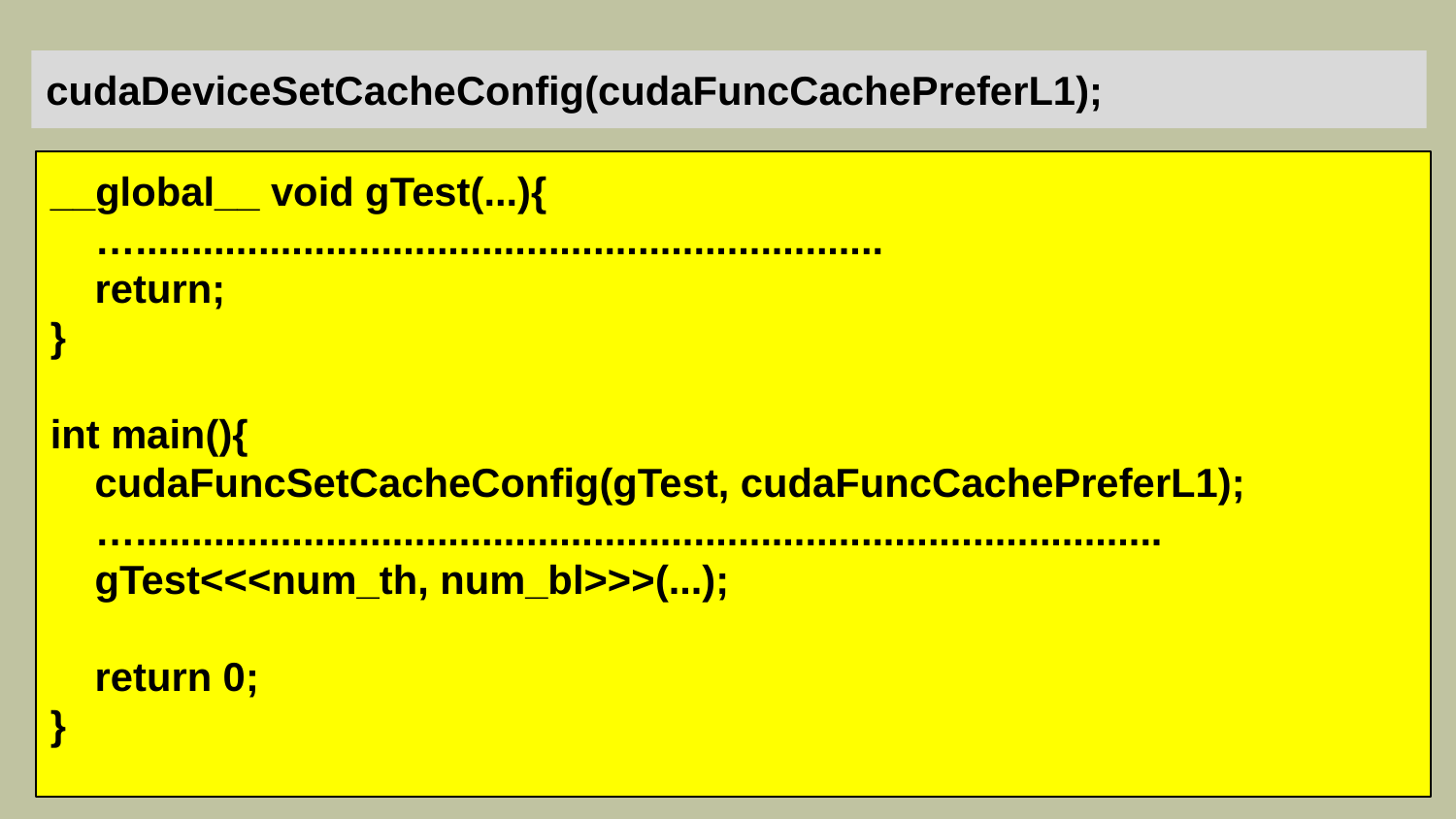

cudaDeviceSetCacheConfig(cudaFuncCachePreferL1);
__global__ void gTest(...){
    …...................................................................
    return;
}

int main(){
    cudaFuncSetCacheConfig(gTest, cudaFuncCachePreferL1);
    …............................................................................................
    gTest<<<num_th, num_bl>>>(...);

    return 0;
}